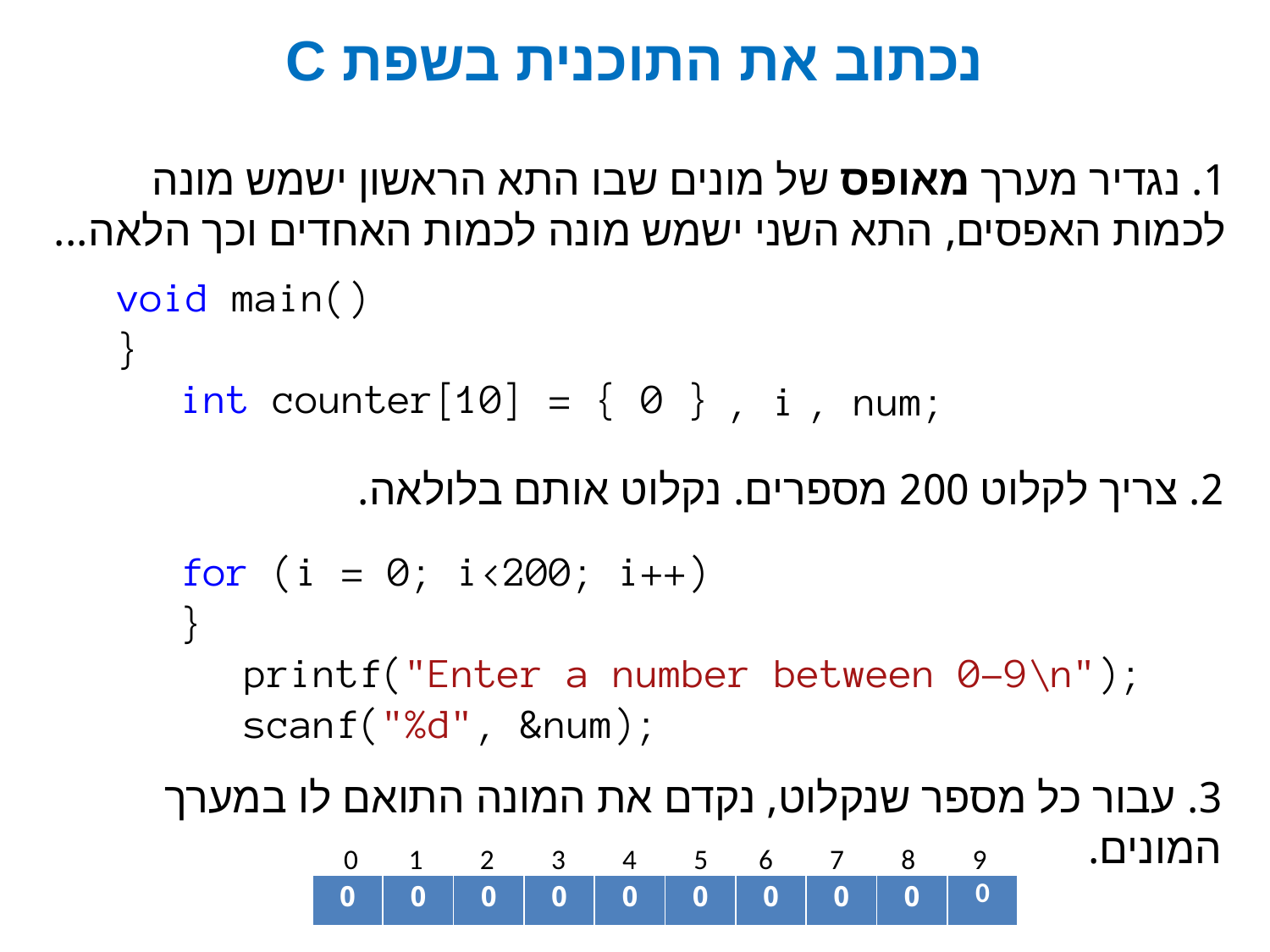

# נכתוב את התוכנית בשפת C
1. נגדיר מערך מאופס של מונים שבו התא הראשון ישמש מונה לכמות האפסים, התא השני ישמש מונה לכמות האחדים וכך הלאה...
void main()
}
int counter[10] = { 0 }
, i
, num;
2. צריך לקלוט 200 מספרים. נקלוט אותם בלולאה.
for (i = 0; i<200; i++)
}
printf("Enter a number between 0-9\n");
scanf("%d", &num);
3. עבור כל מספר שנקלוט, נקדם את המונה התואם לו במערך המונים.
 0        1         2         3         4         5        6         7         8         9
| 0 | 0 | 0 | 0 | 0 | 0 | 0 | 0 | 0 | 0 |
| --- | --- | --- | --- | --- | --- | --- | --- | --- | --- |